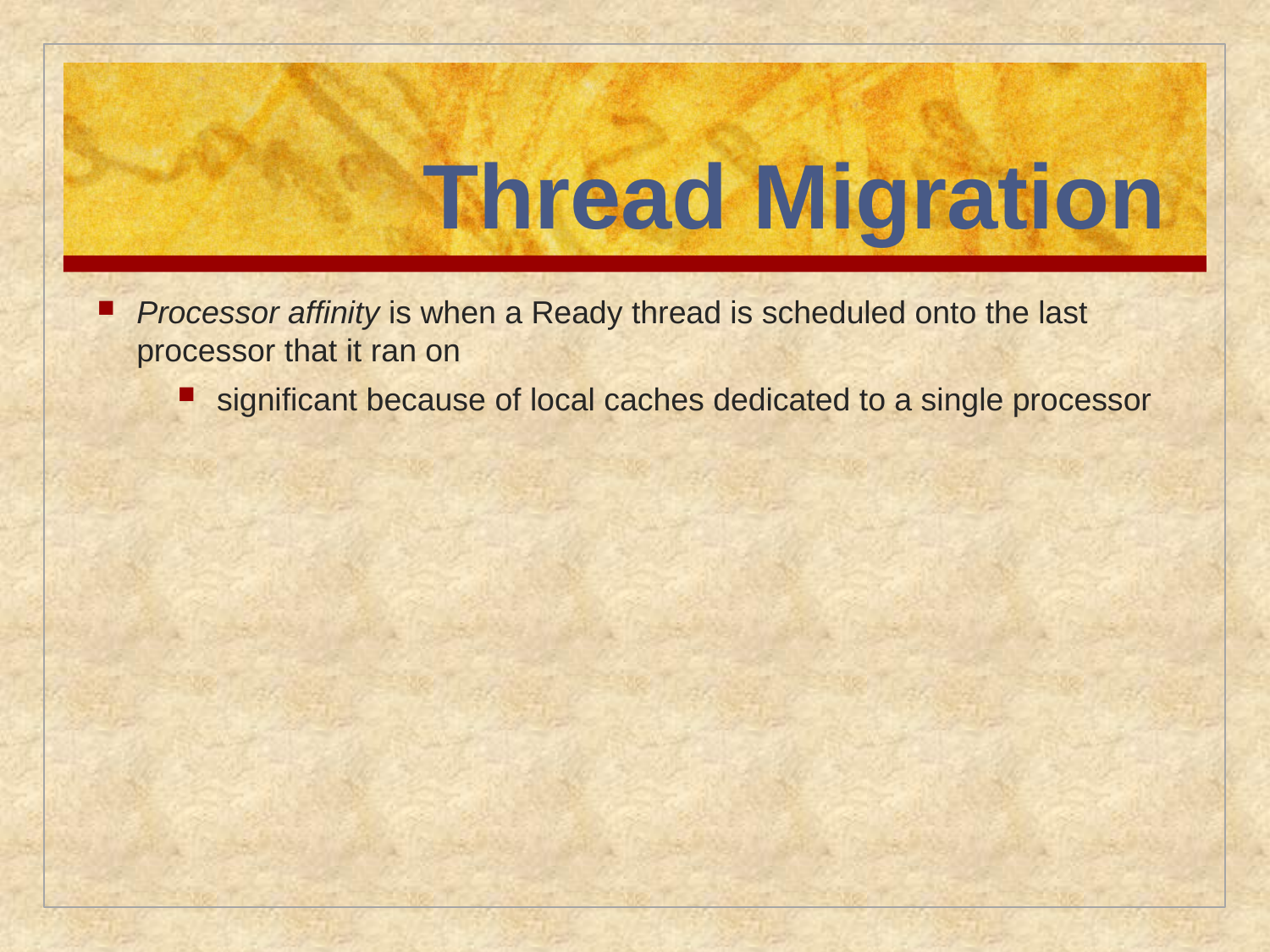

# Thread Migration
Processor affinity is when a Ready thread is scheduled onto the last processor that it ran on
significant because of local caches dedicated to a single processor